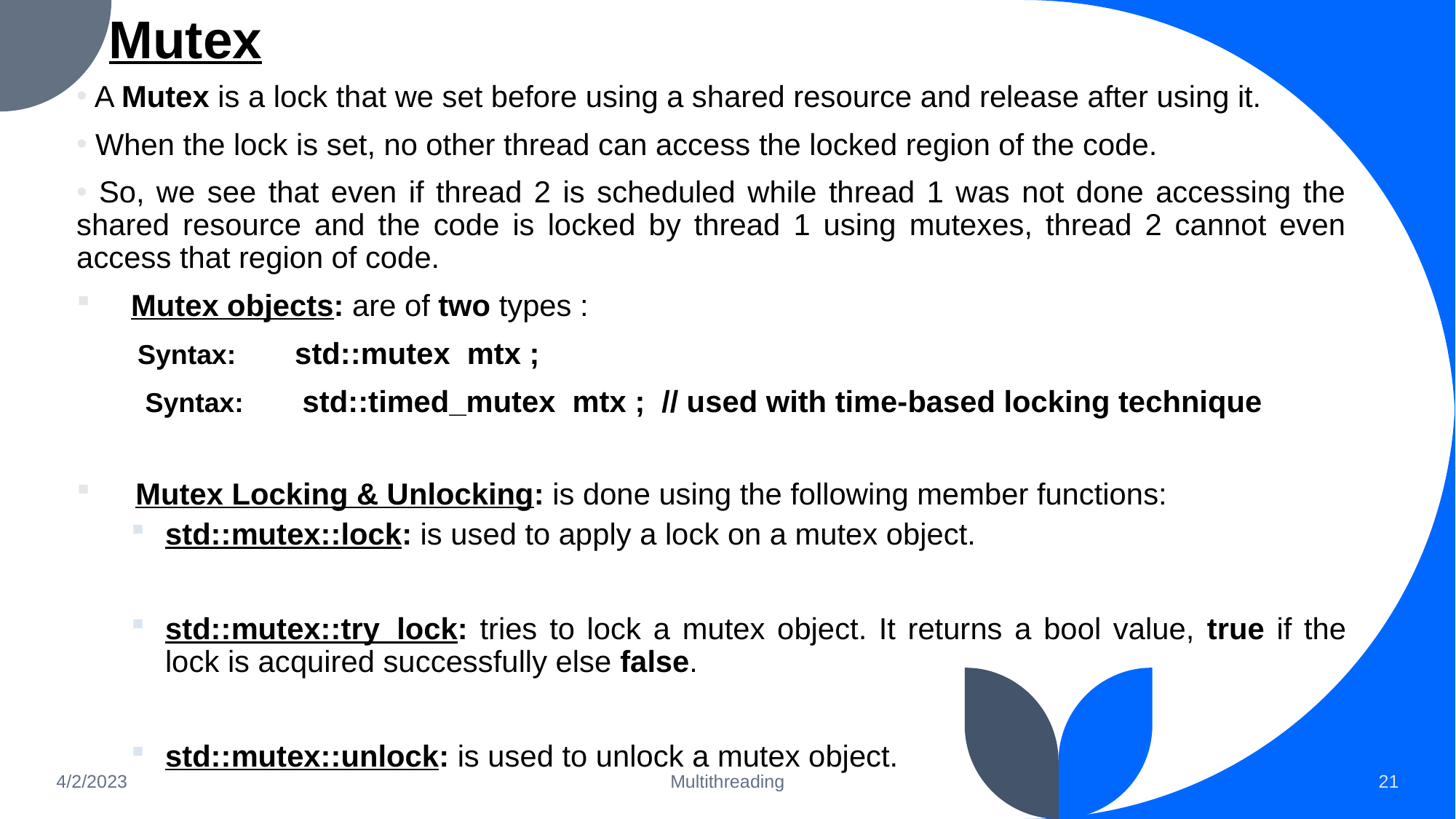

# Mutex
 A Mutex is a lock that we set before using a shared resource and release after using it.
 When the lock is set, no other thread can access the locked region of the code.
 So, we see that even if thread 2 is scheduled while thread 1 was not done accessing the shared resource and the code is locked by thread 1 using mutexes, thread 2 cannot even access that region of code.
Mutex objects: are of two types :
        Syntax: 	std::mutex  mtx ;
         Syntax:  	 std::timed_mutex  mtx ;  // used with time-based locking technique

   Mutex Locking & Unlocking: is done using the following member functions:
std::mutex::lock: is used to apply a lock on a mutex object.

std::mutex::try_lock: tries to lock a mutex object. It returns a bool value, true if the lock is acquired successfully else false.

std::mutex::unlock: is used to unlock a mutex object.

4/2/2023
Multithreading
21